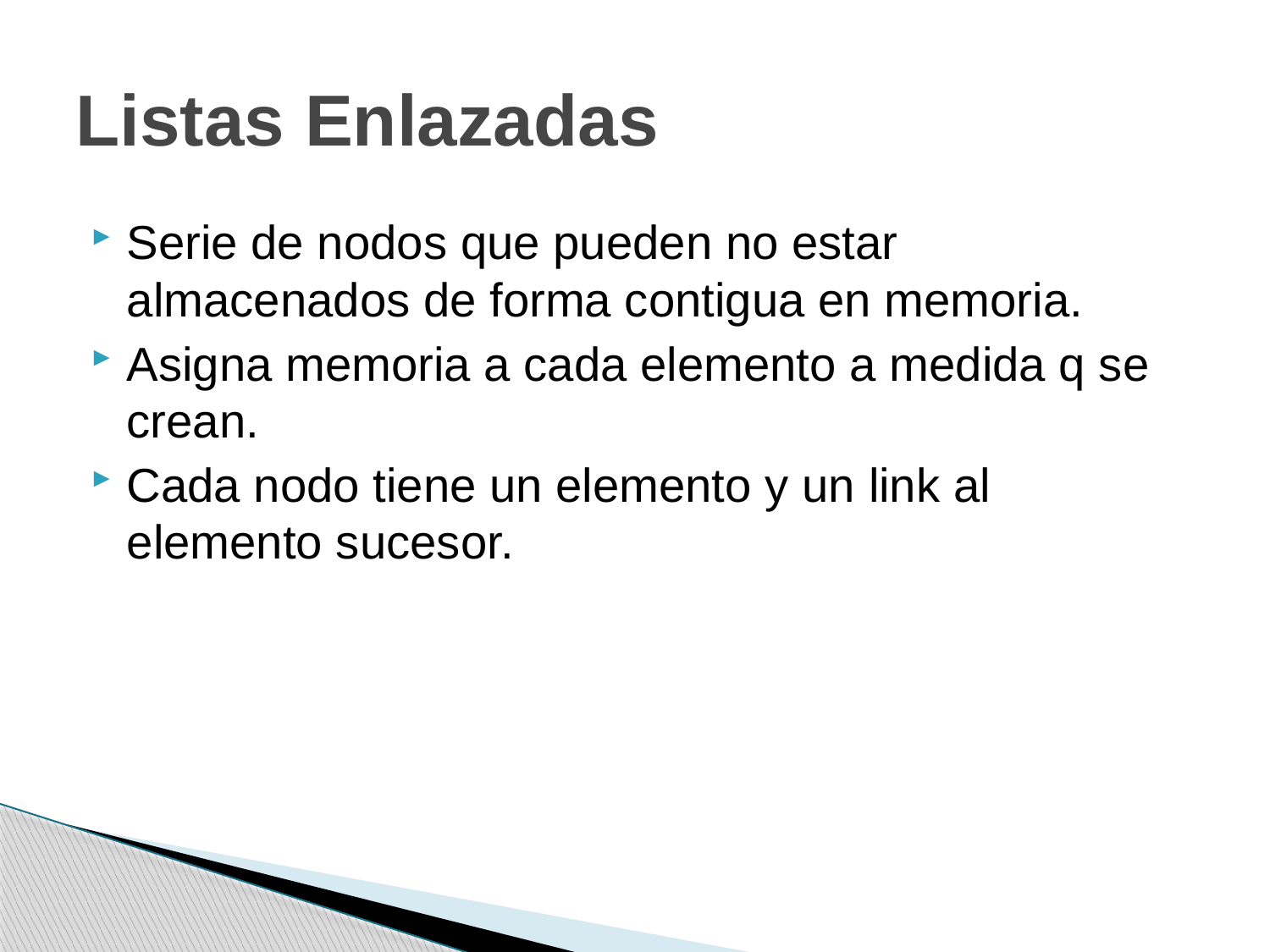

# Listas Enlazadas
Serie de nodos que pueden no estar almacenados de forma contigua en memoria.
Asigna memoria a cada elemento a medida q se crean.
Cada nodo tiene un elemento y un link al elemento sucesor.